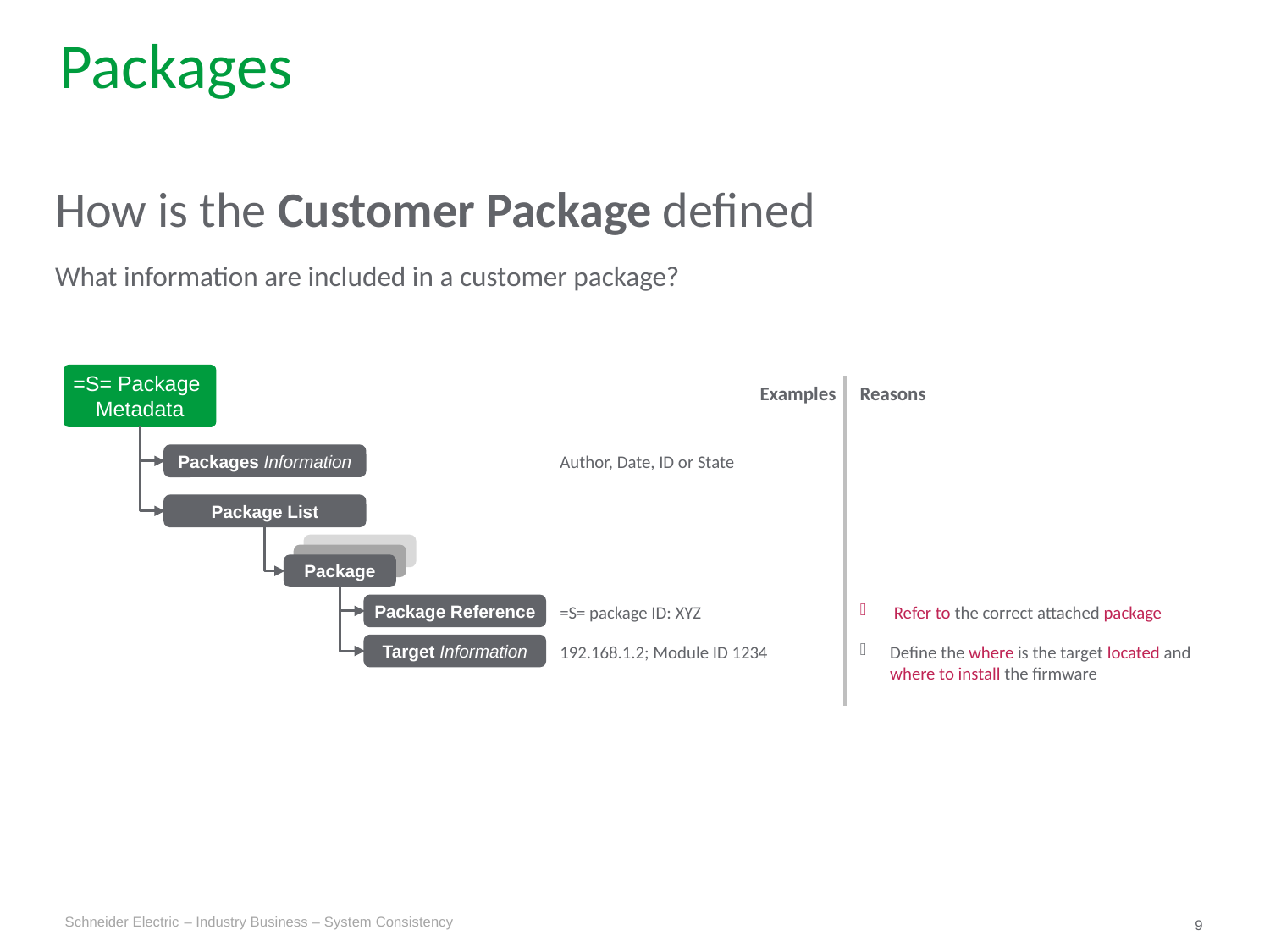

Packages
How is the Customer Package defined

What information are included in a customer package?
=S= Package
Metadata
Examples
Reasons
Packages Information
Author, Date, ID or State
Package List

Package
Package Reference
=S= package ID: XYZ
 Refer to the correct attached package
Target Information
192.168.1.2; Module ID 1234
Define the where is the target located and where to install the firmware